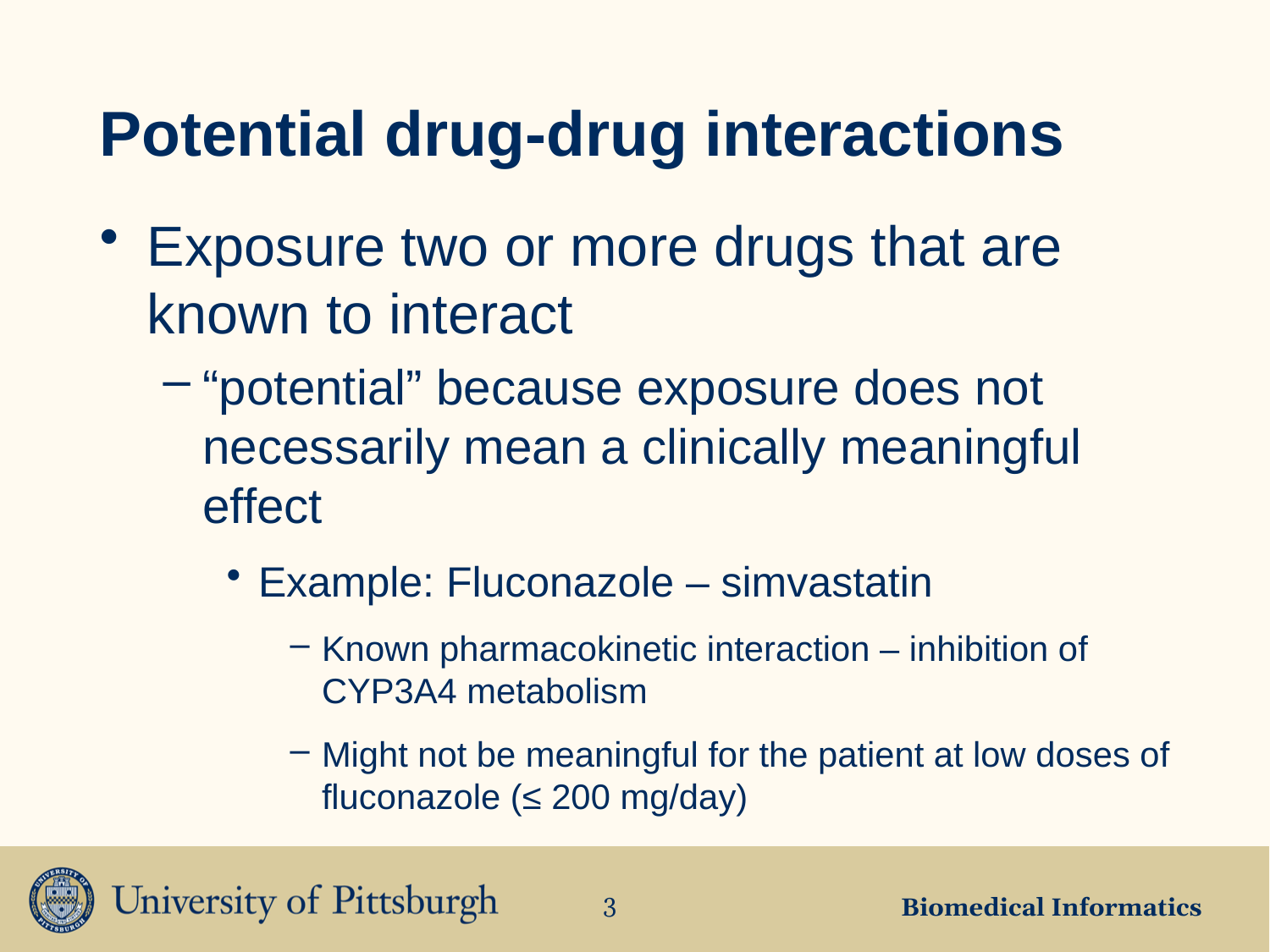

# Potential drug-drug interactions
Exposure two or more drugs that are known to interact
“potential” because exposure does not necessarily mean a clinically meaningful effect
Example: Fluconazole – simvastatin
Known pharmacokinetic interaction – inhibition of CYP3A4 metabolism
Might not be meaningful for the patient at low doses of fluconazole (≤ 200 mg/day)